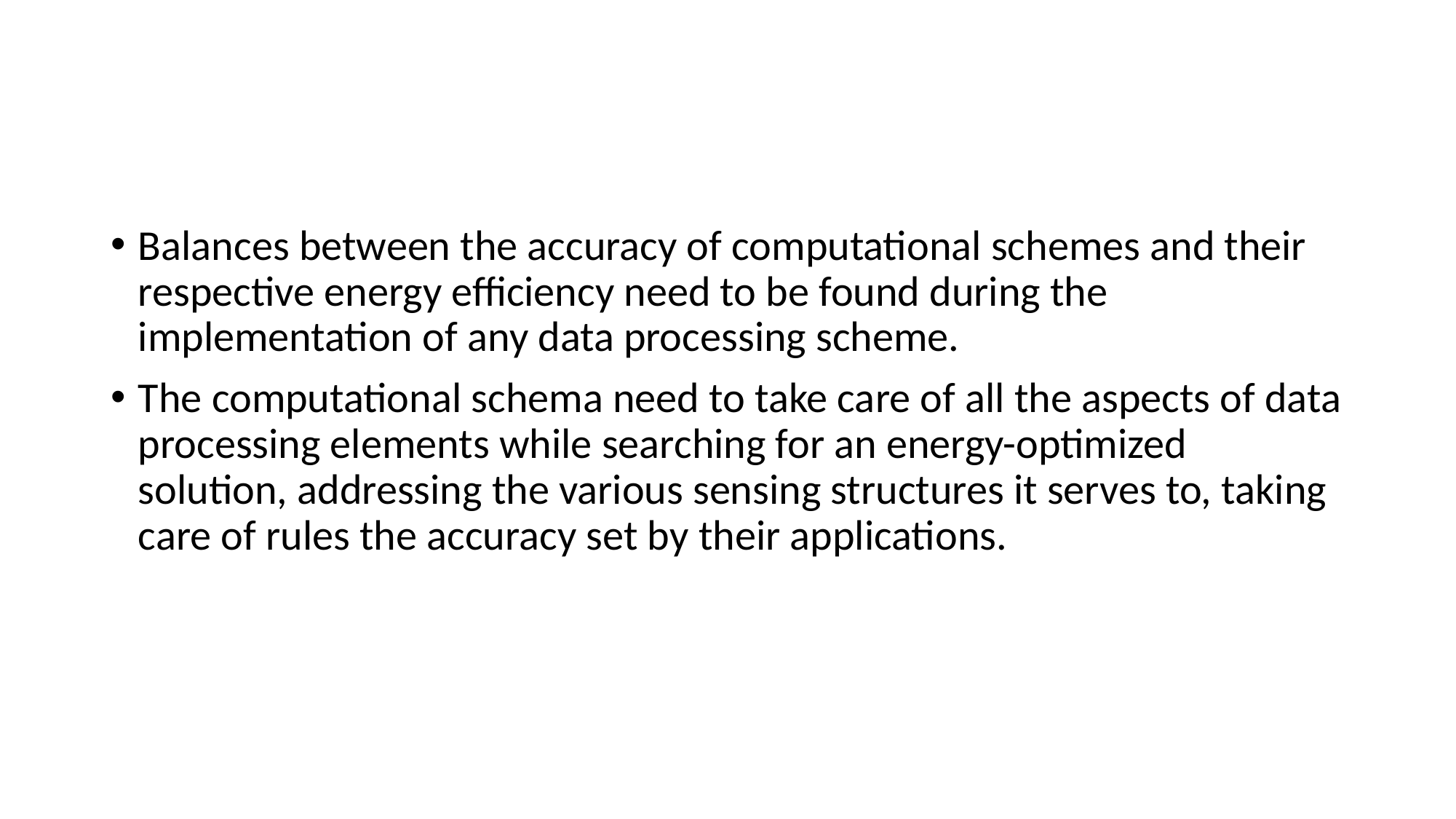

#
Balances between the accuracy of computational schemes and their respective energy efficiency need to be found during the implementation of any data processing scheme.
The computational schema need to take care of all the aspects of data processing elements while searching for an energy-optimized solution, addressing the various sensing structures it serves to, taking care of rules the accuracy set by their applications.